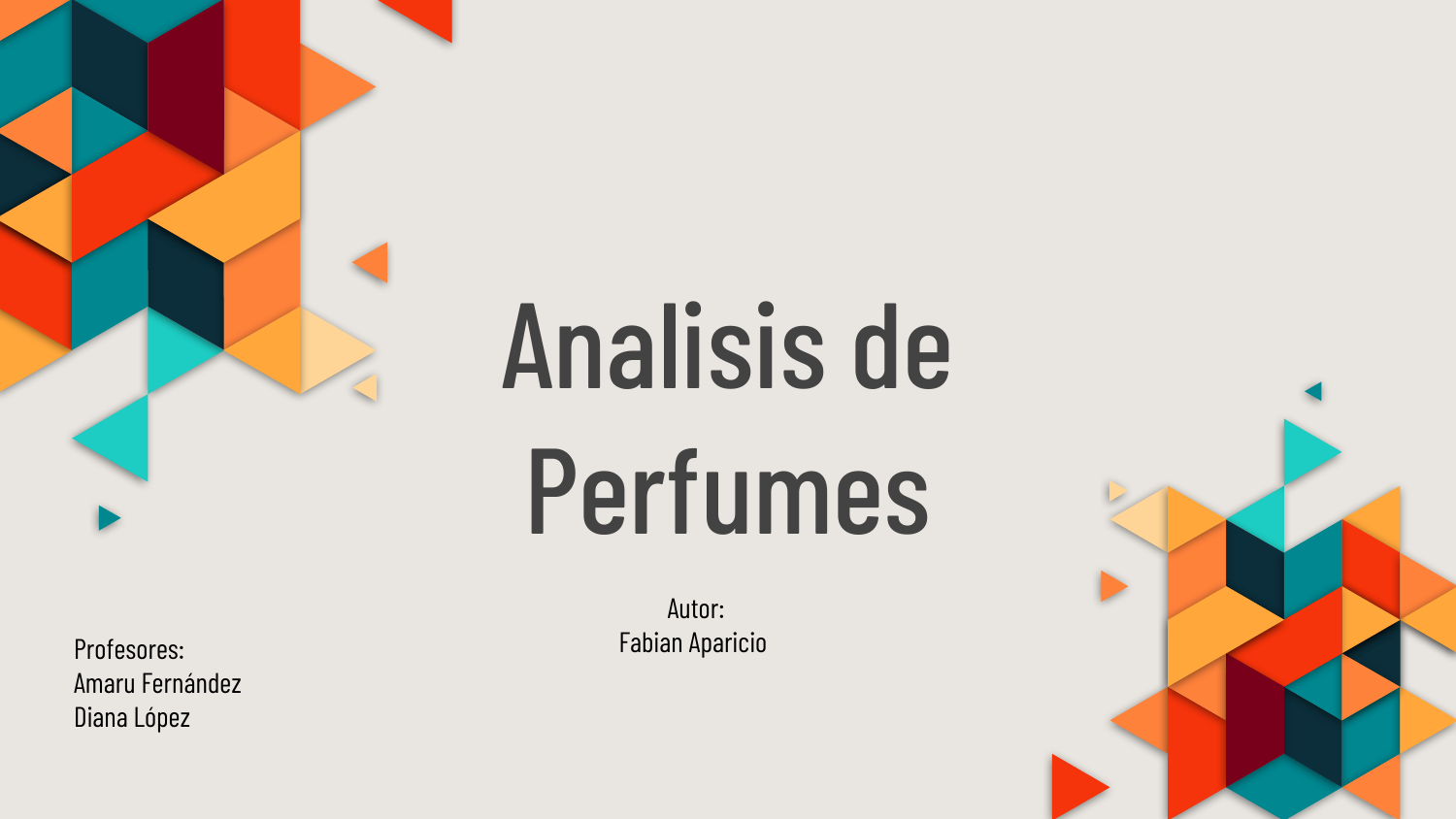

# Analisis de Perfumes
Autor:
Fabian Aparicio
Profesores:
Amaru Fernández
Diana López